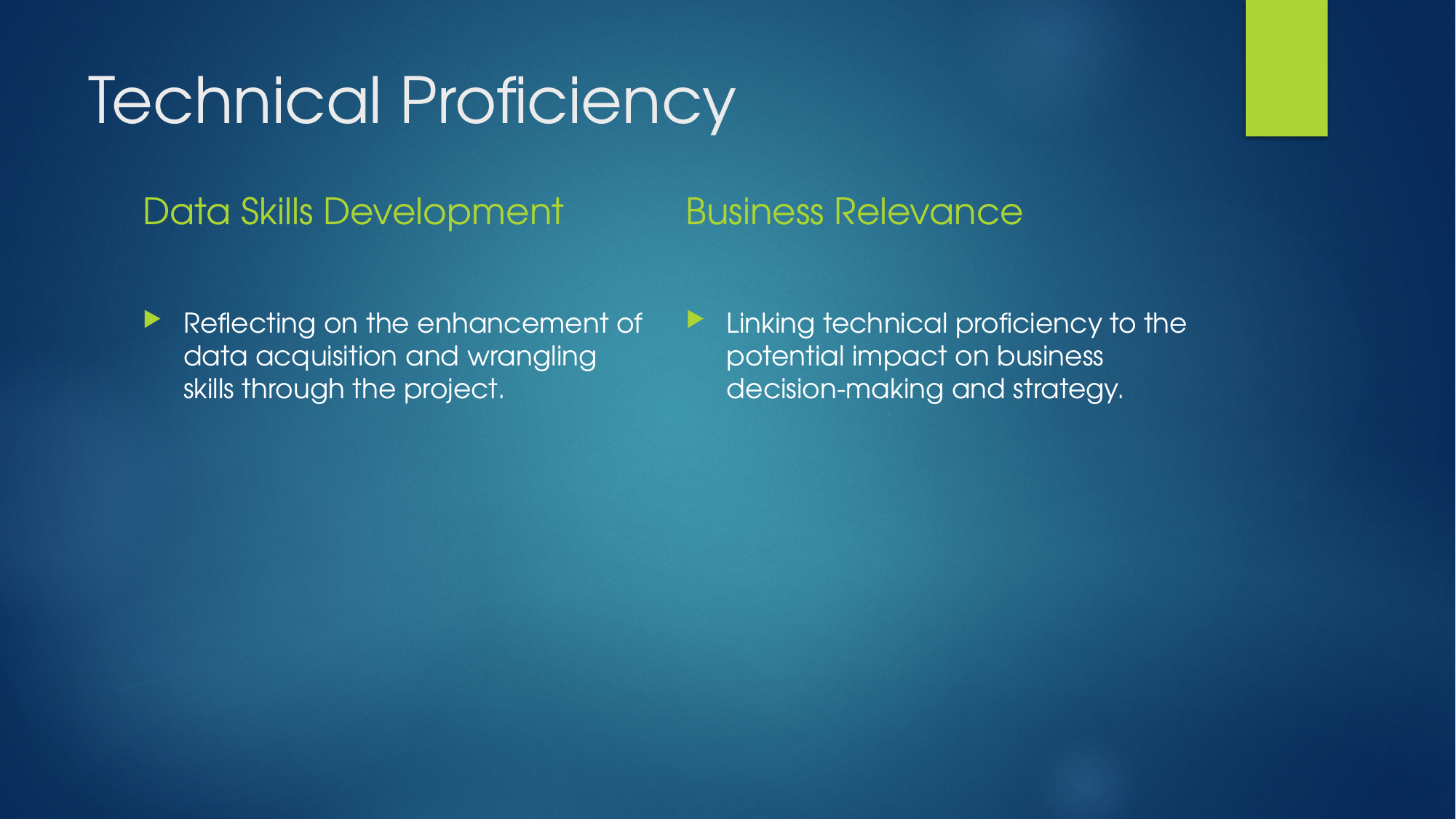

# Technical Proficiency

Data Skills Development

Business Relevance

Reflecting on the enhancement of data acquisition and wrangling skills through the project.

Linking technical proficiency to the potential impact on business decision-making and strategy.